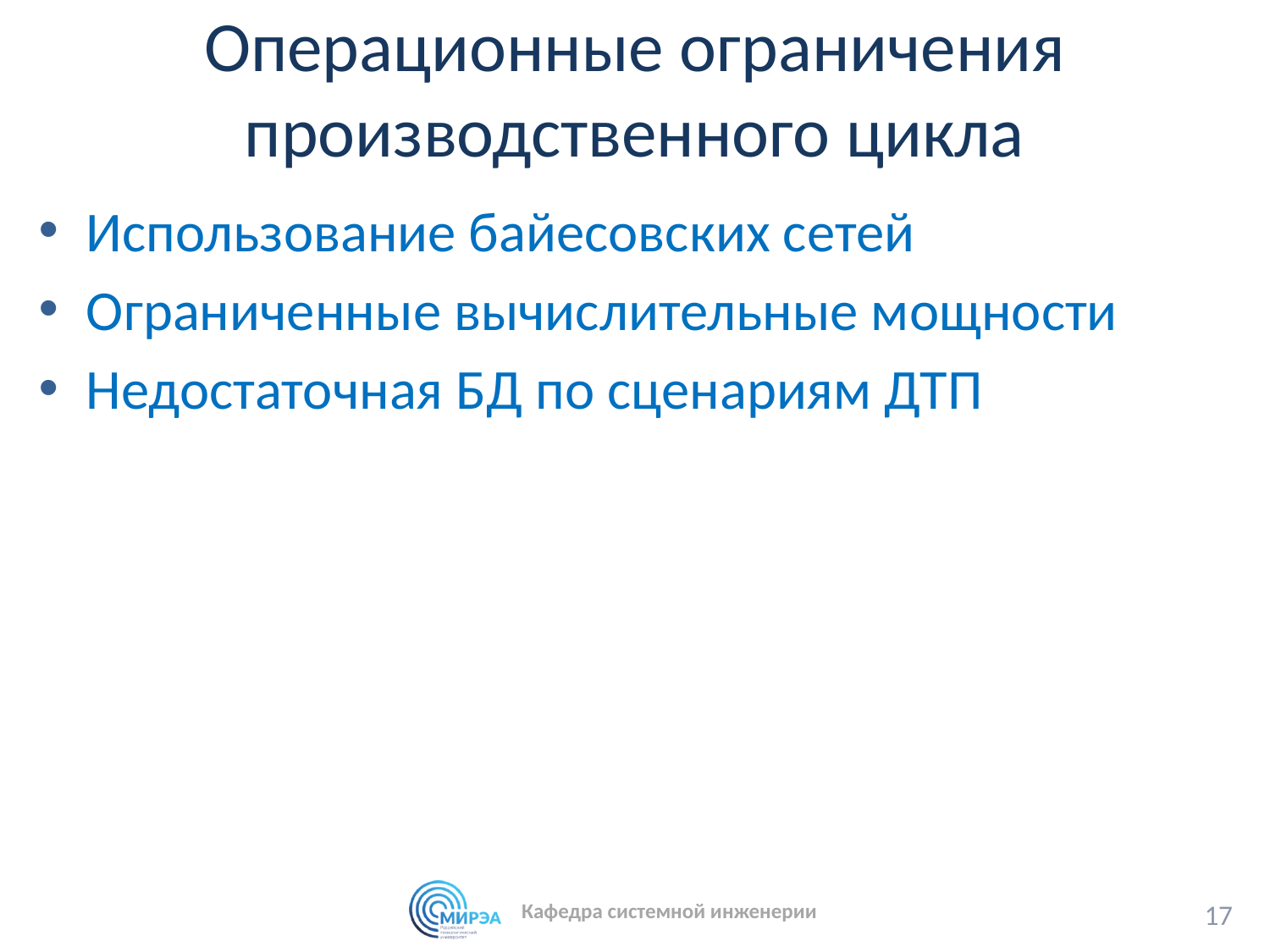

# Операционные ограничения производственного цикла
Использование байесовских сетей
Ограниченные вычислительные мощности
Недостаточная БД по сценариям ДТП
17